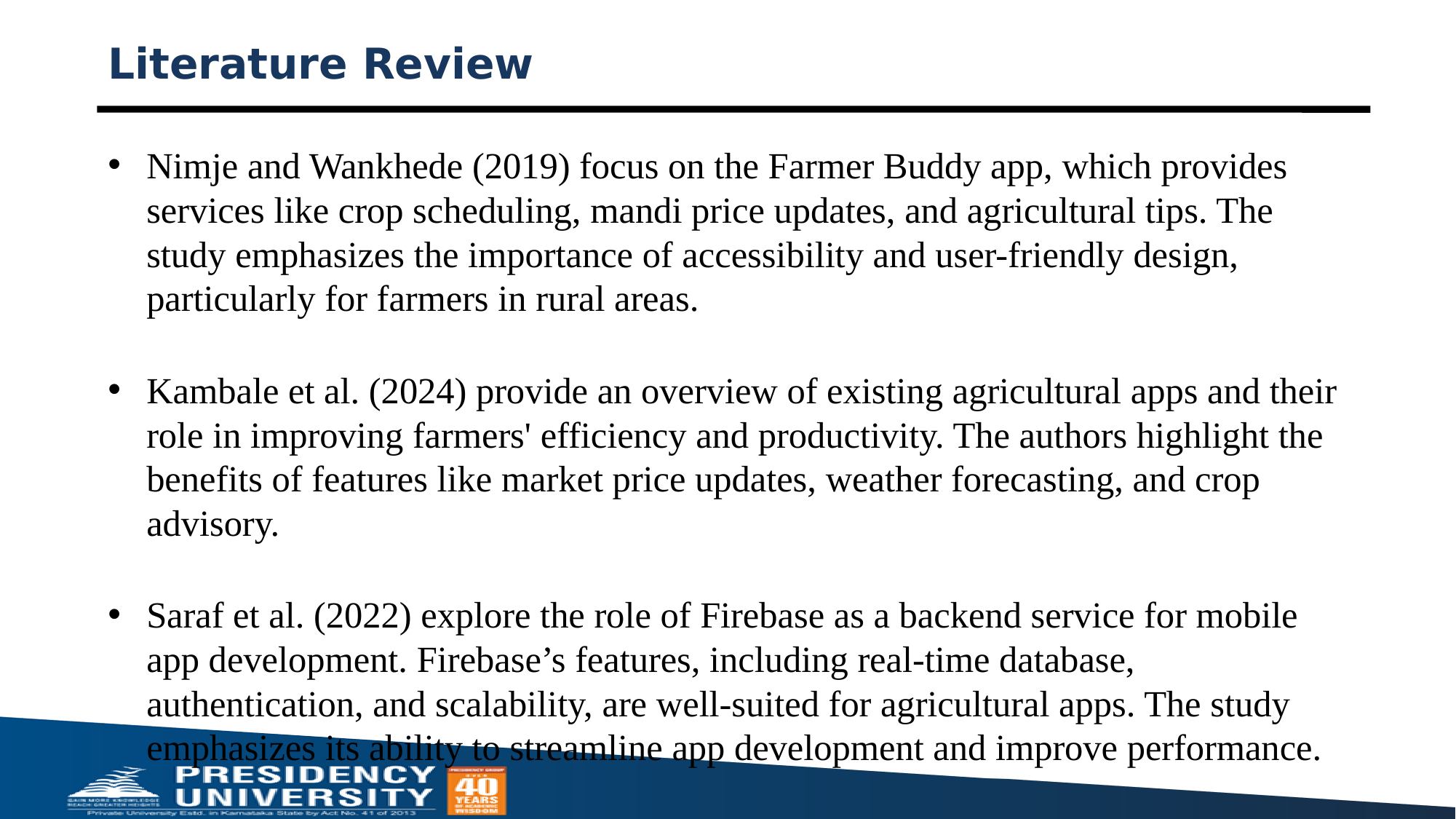

# Literature Review
Nimje and Wankhede (2019) focus on the Farmer Buddy app, which provides services like crop scheduling, mandi price updates, and agricultural tips. The study emphasizes the importance of accessibility and user-friendly design, particularly for farmers in rural areas.

Kambale et al. (2024) provide an overview of existing agricultural apps and their role in improving farmers' efficiency and productivity. The authors highlight the benefits of features like market price updates, weather forecasting, and crop advisory.

Saraf et al. (2022) explore the role of Firebase as a backend service for mobile app development. Firebase’s features, including real-time database, authentication, and scalability, are well-suited for agricultural apps. The study emphasizes its ability to streamline app development and improve performance.